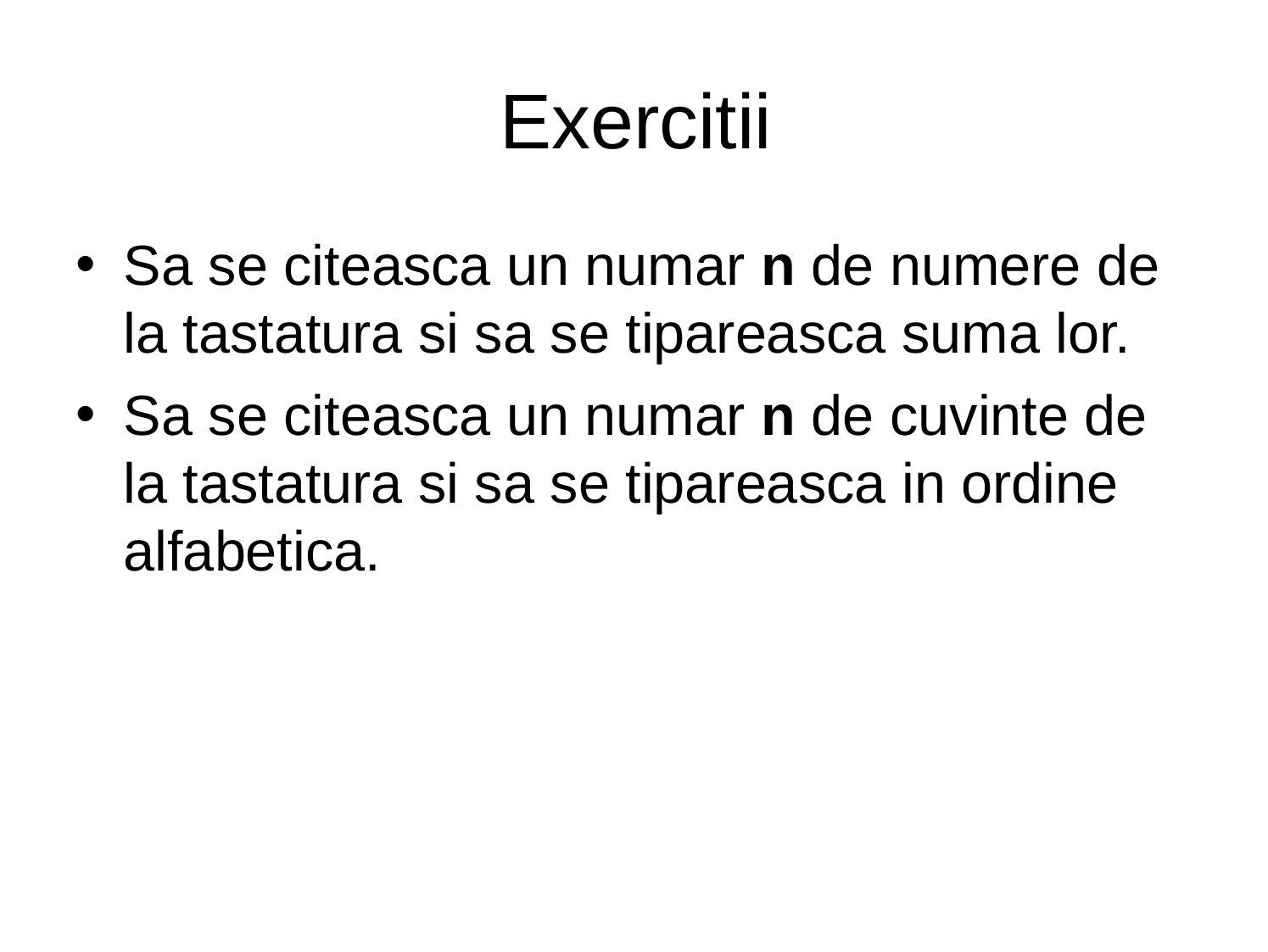

# Exercitii
Sa se citeasca un numar n de numere de la tastatura si sa se tipareasca suma lor.
Sa se citeasca un numar n de cuvinte de la tastatura si sa se tipareasca in ordine alfabetica.